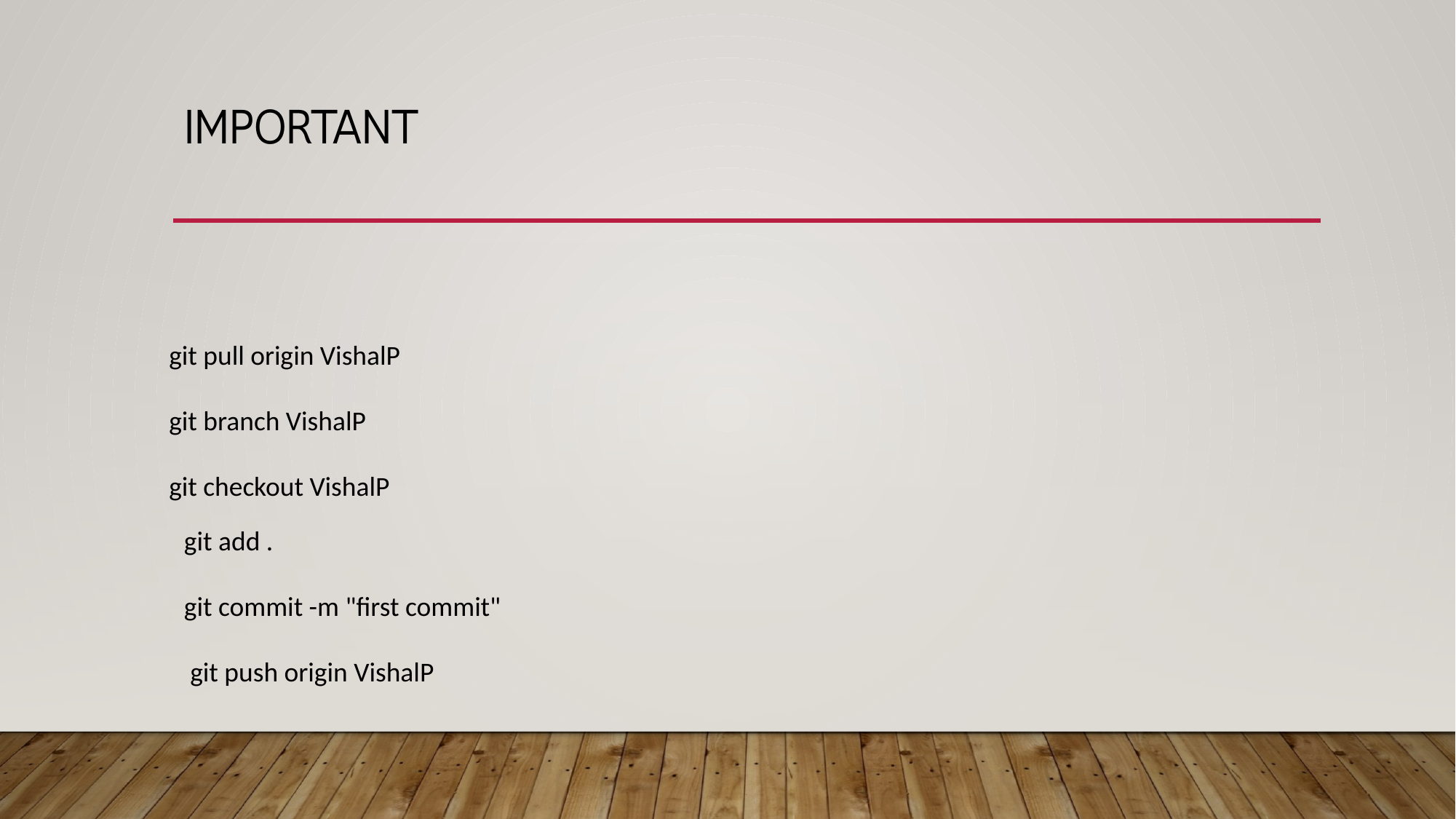

# important
git pull origin VishalP

git branch VishalP

git checkout VishalP

git add .

git commit -m "first commit"

 git push origin VishalP